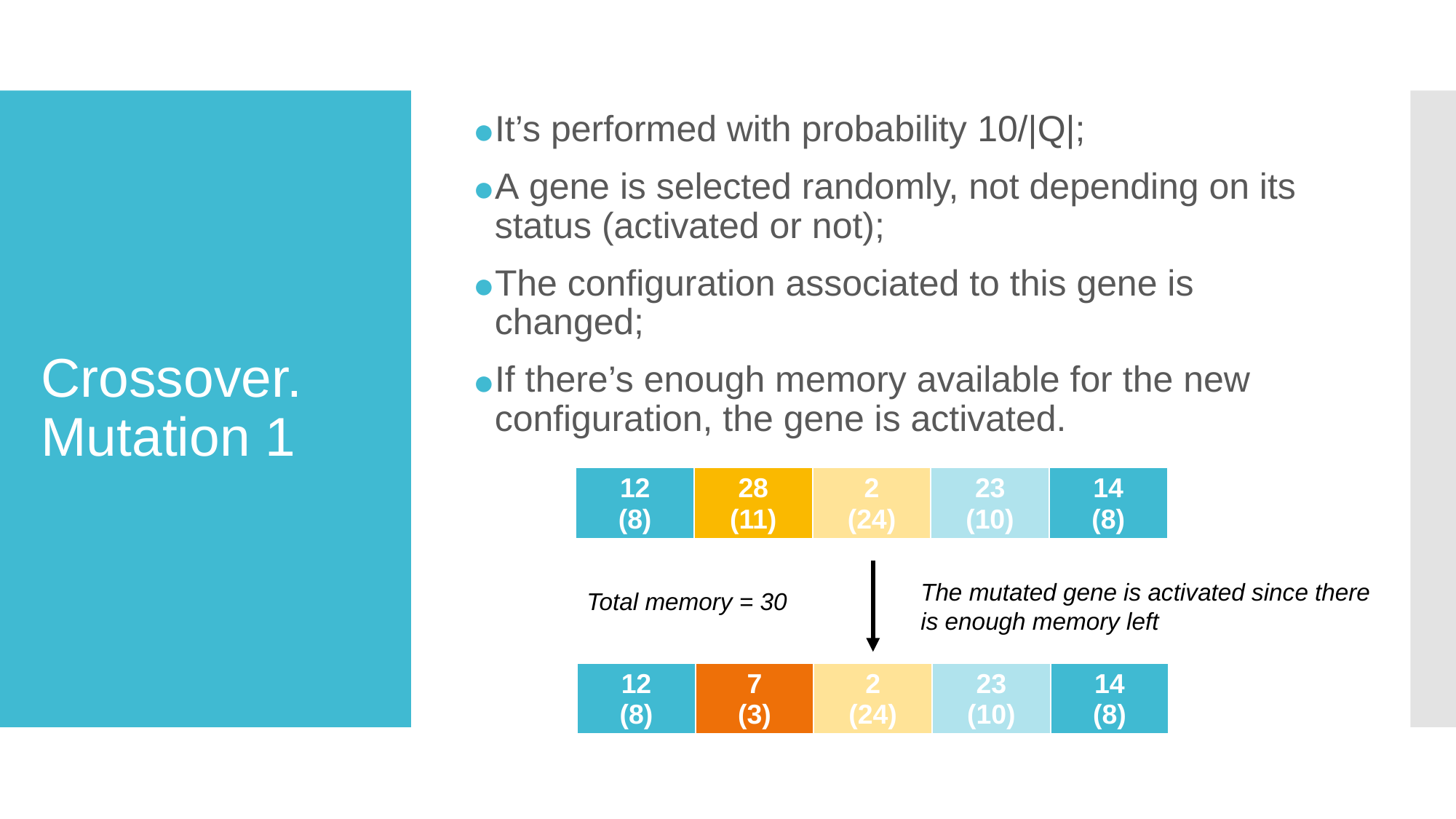

It’s performed with probability 10/|Q|;
A gene is selected randomly, not depending on its status (activated or not);
The configuration associated to this gene is changed;
If there’s enough memory available for the new configuration, the gene is activated.
# Crossover. Mutation 1
| 12 (8) | 28 (11) | 2 (24) | 23 (10) | 14 (8) |
| --- | --- | --- | --- | --- |
The mutated gene is activated since there is enough memory left
Total memory = 30
| 12 (8) | 7 (3) | 2 (24) | 23 (10) | 14 (8) |
| --- | --- | --- | --- | --- |